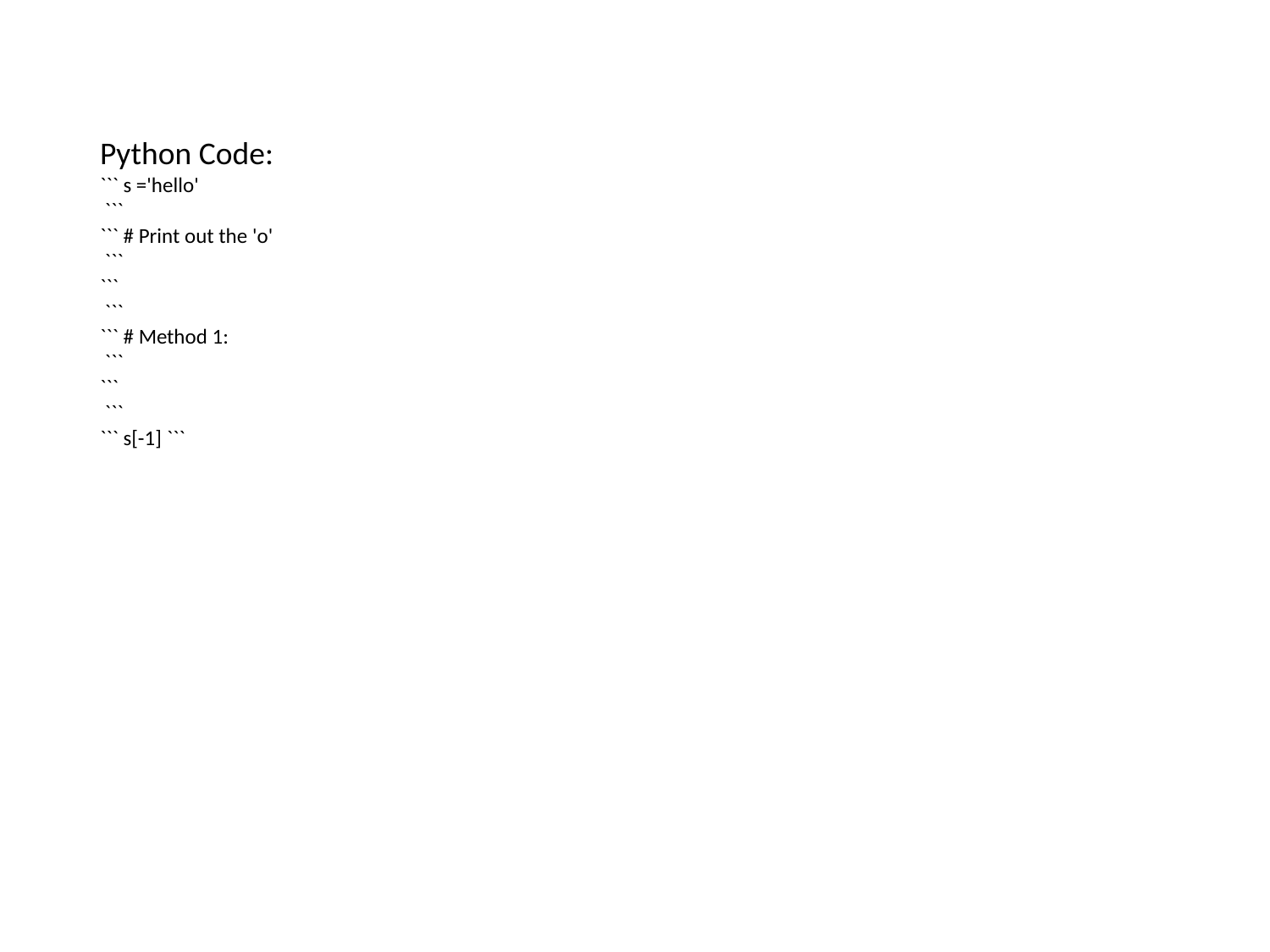

Python Code:
``` s ='hello'
 ```
``` # Print out the 'o'
 ```
```
 ```
``` # Method 1:
 ```
```
 ```
``` s[-1] ```